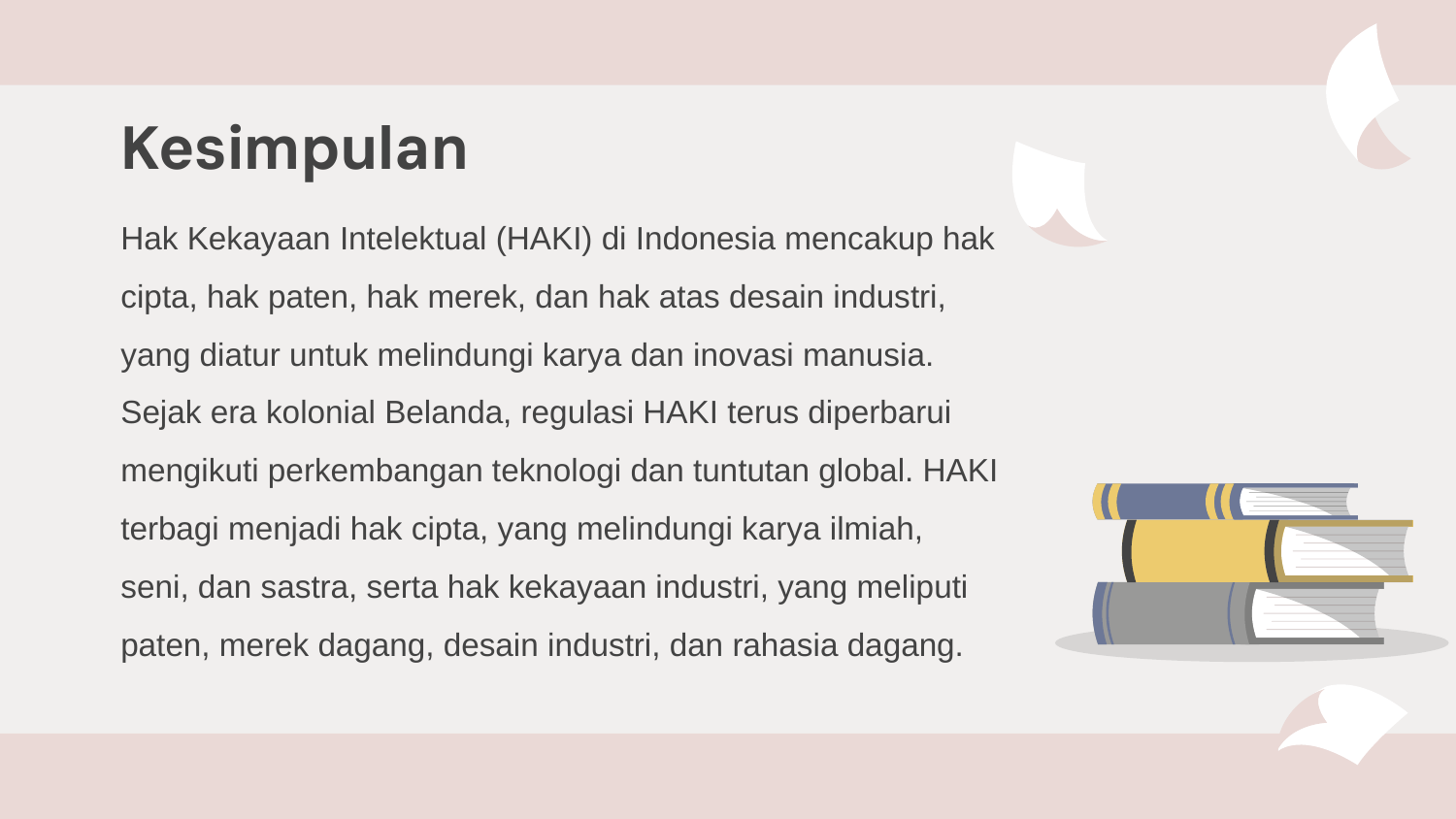

# Kesimpulan

Hak Kekayaan Intelektual (HAKI) di Indonesia mencakup hak cipta, hak paten, hak merek, dan hak atas desain industri, yang diatur untuk melindungi karya dan inovasi manusia. Sejak era kolonial Belanda, regulasi HAKI terus diperbarui mengikuti perkembangan teknologi dan tuntutan global. HAKI terbagi menjadi hak cipta, yang melindungi karya ilmiah, seni, dan sastra, serta hak kekayaan industri, yang meliputi paten, merek dagang, desain industri, dan rahasia dagang.